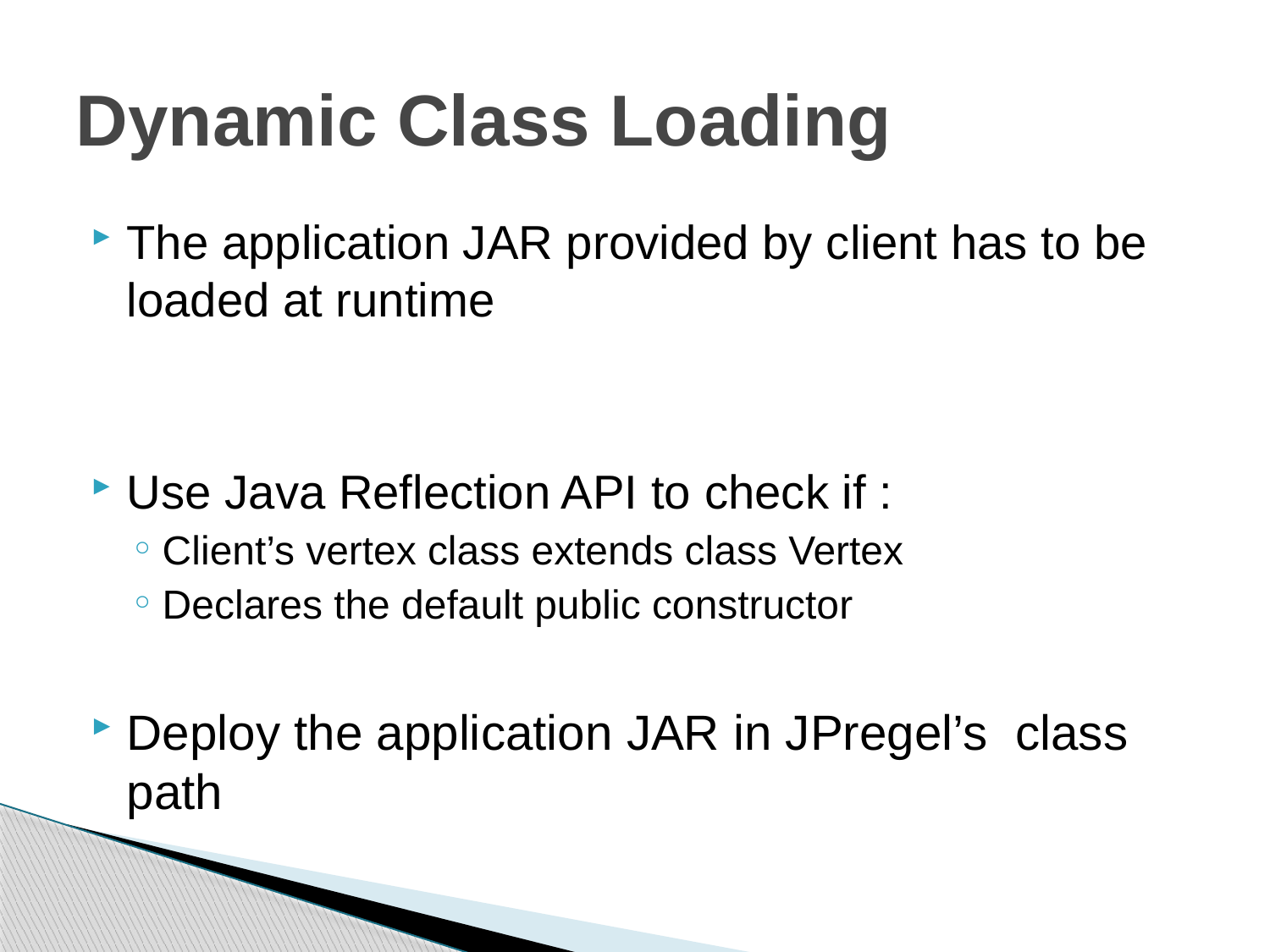

# Dynamic Class Loading
The application JAR provided by client has to be loaded at runtime

Use Java Reflection API to check if :
Client’s vertex class extends class Vertex
Declares the default public constructor

Deploy the application JAR in JPregel’s  class path